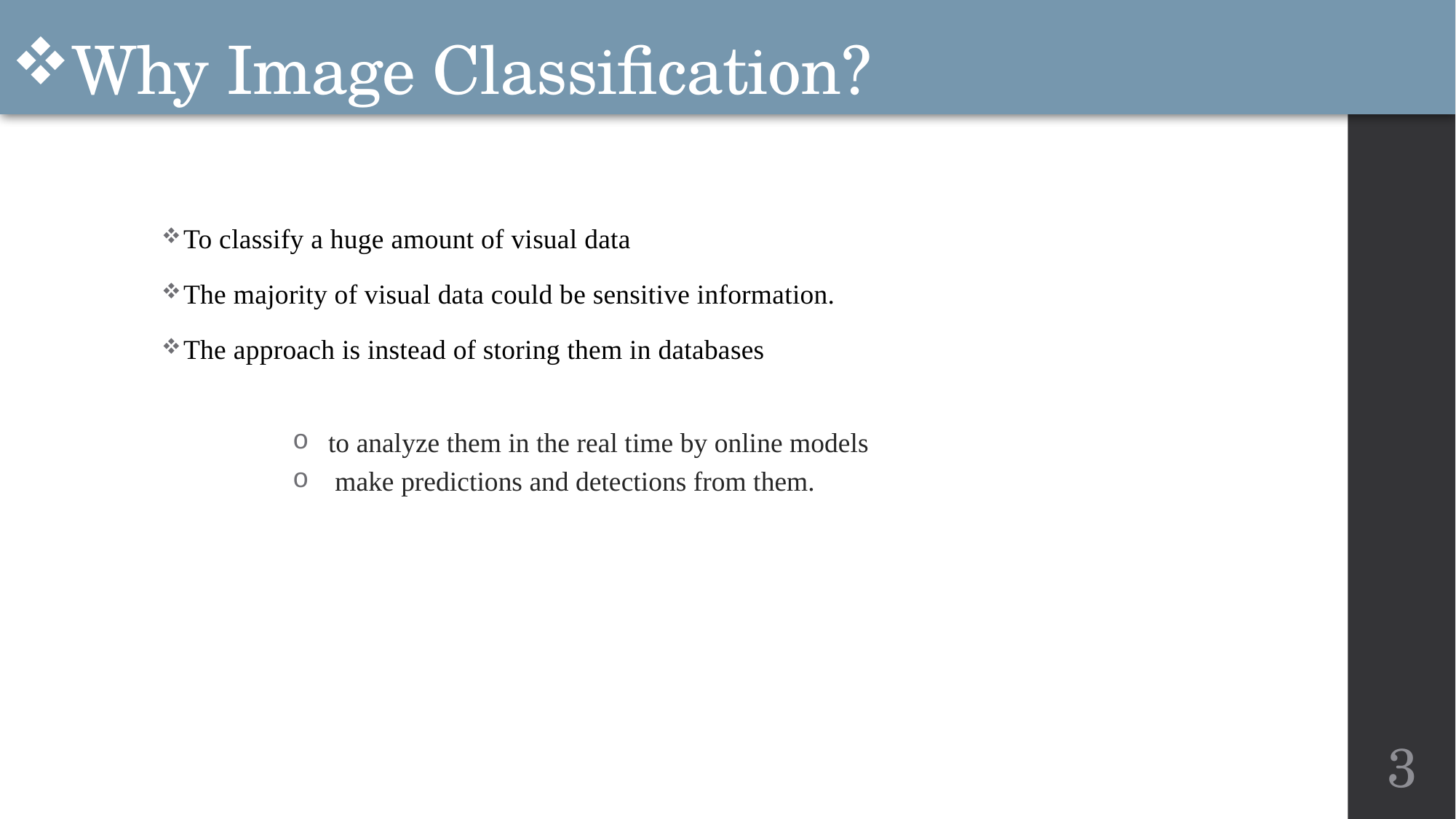

# Why Image Classification?
To classify a huge amount of visual data
The majority of visual data could be sensitive information.
The approach is instead of storing them in databases

  to analyze them in the real time by online models
   make predictions and detections from them.

3